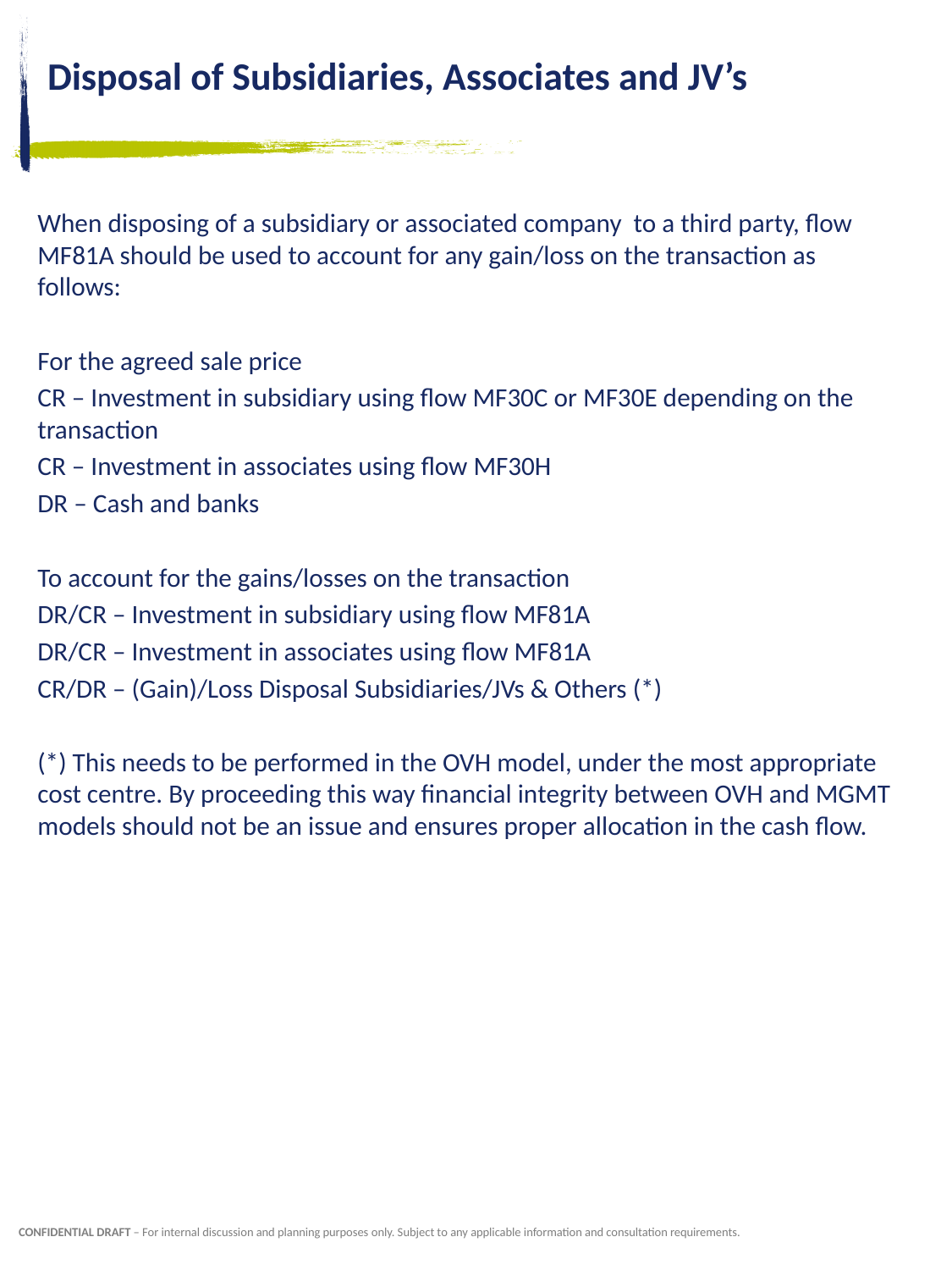

# Disposal of Subsidiaries, Associates and JV’s
When disposing of a subsidiary or associated company  to a third party, flow MF81A should be used to account for any gain/loss on the transaction as follows:

For the agreed sale price
CR – Investment in subsidiary using flow MF30C or MF30E depending on the transaction
CR – Investment in associates using flow MF30H
DR – Cash and banks

To account for the gains/losses on the transaction
DR/CR – Investment in subsidiary using flow MF81A
DR/CR – Investment in associates using flow MF81A
CR/DR – (Gain)/Loss Disposal Subsidiaries/JVs & Others (*)

(*) This needs to be performed in the OVH model, under the most appropriate cost centre. By proceeding this way financial integrity between OVH and MGMT models should not be an issue and ensures proper allocation in the cash flow.